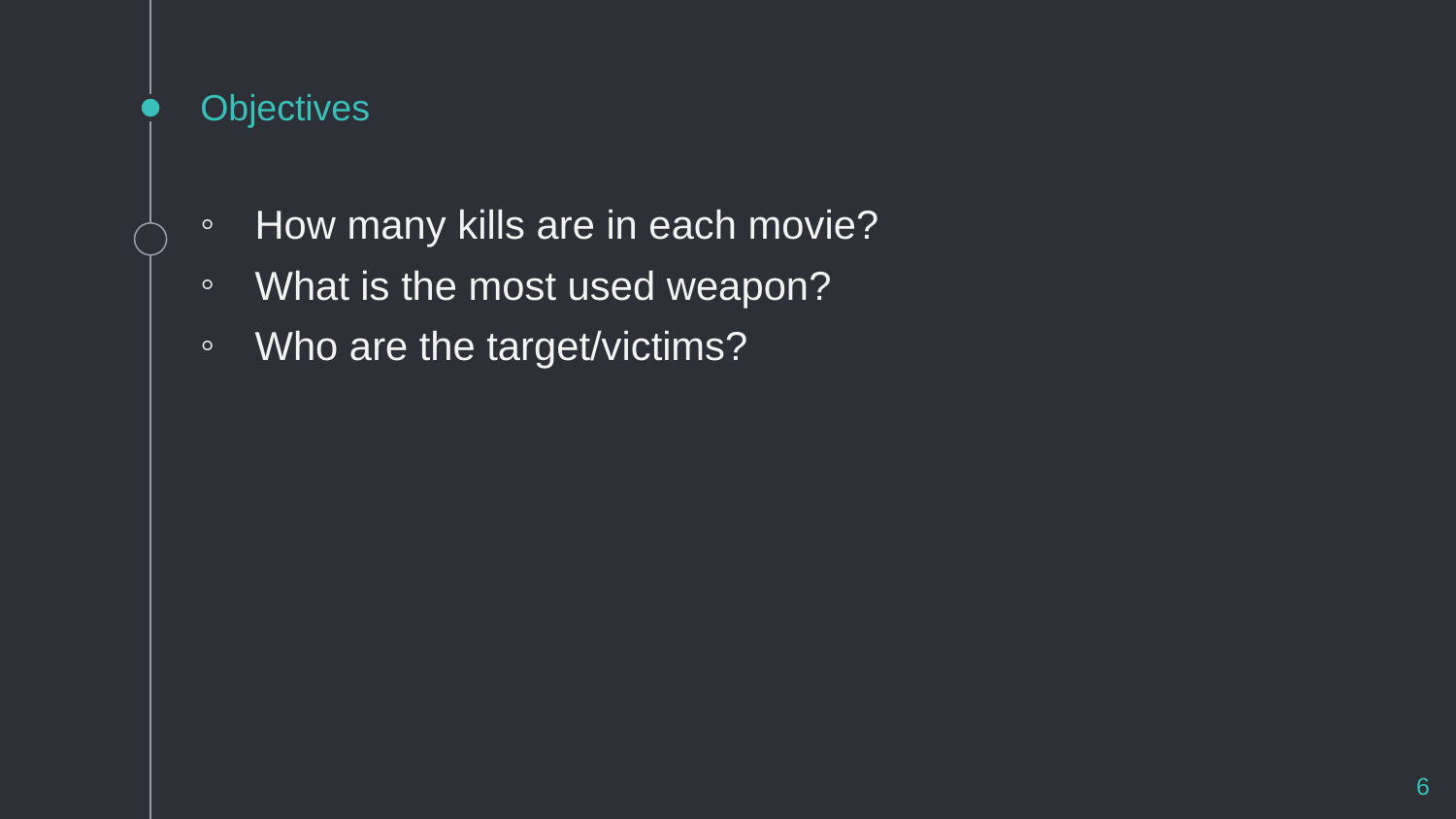

# Objectives
How many kills are in each movie?
What is the most used weapon?
Who are the target/victims?
6